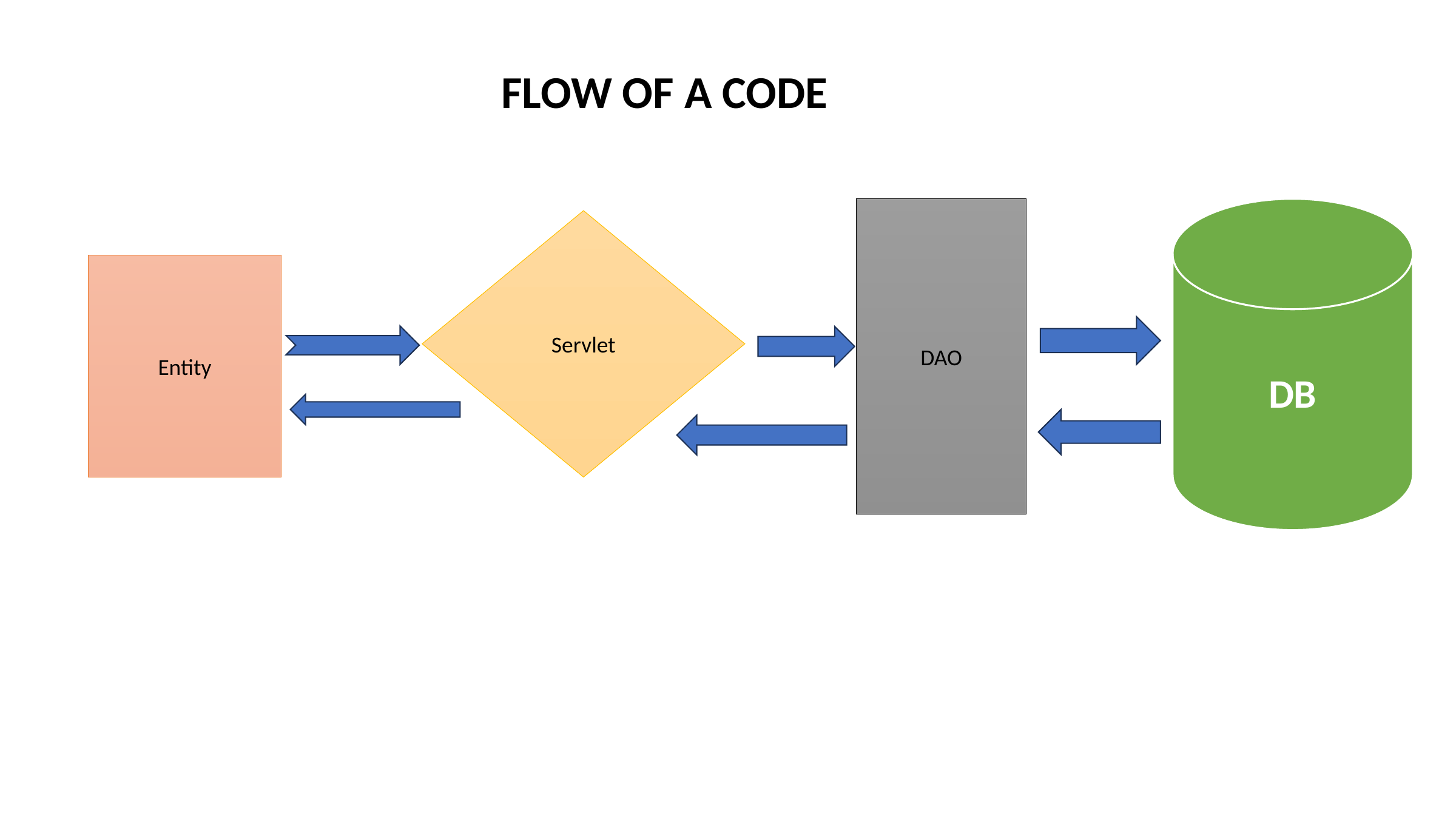

FLOW OF A CODE
DAO
DB
Servlet
Entity